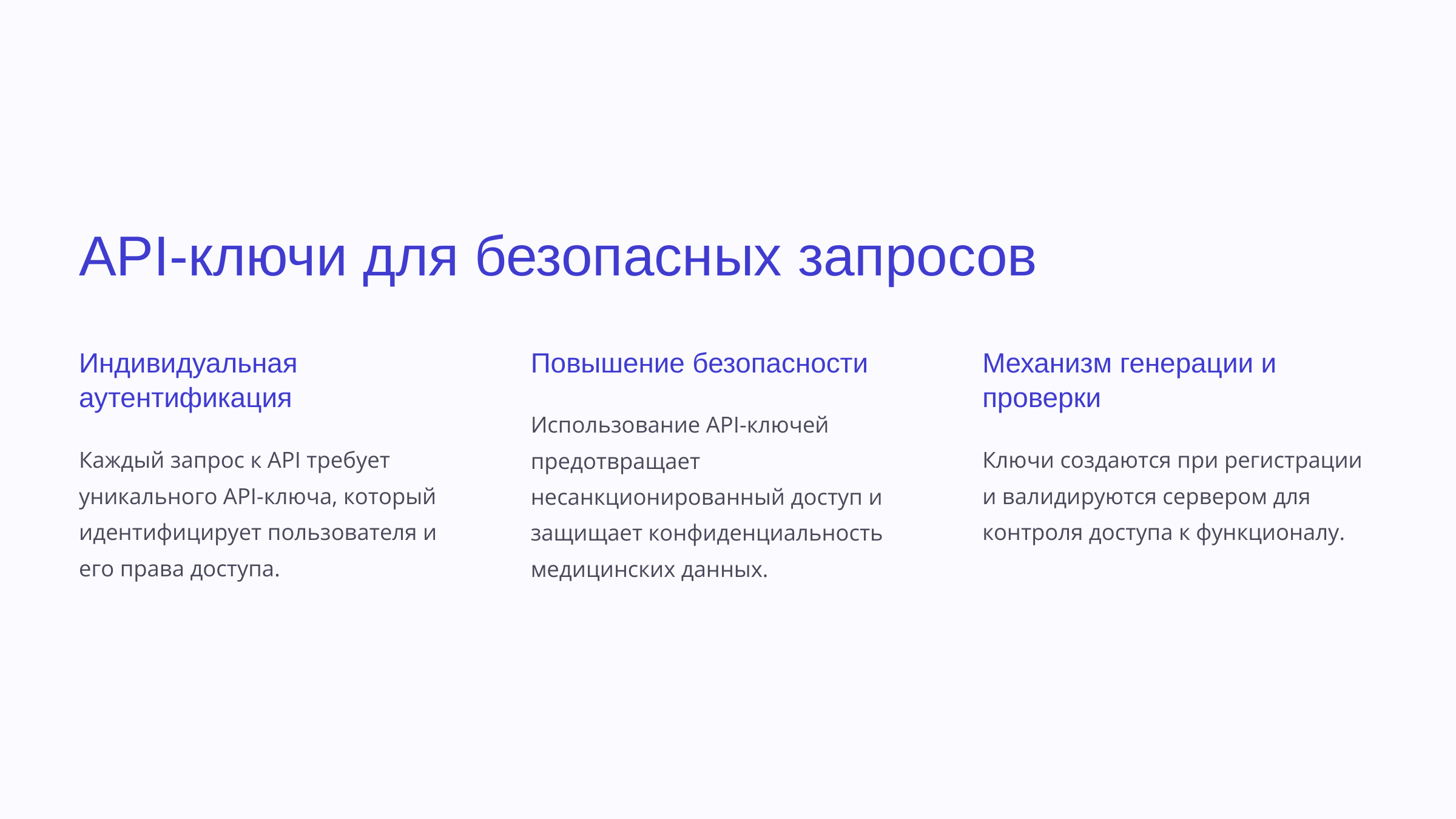

API-ключи для безопасных запросов
Индивидуальная аутентификация
Повышение безопасности
Механизм генерации и проверки
Использование API-ключей предотвращает несанкционированный доступ и защищает конфиденциальность медицинских данных.
Каждый запрос к API требует уникального API-ключа, который идентифицирует пользователя и его права доступа.
Ключи создаются при регистрации и валидируются сервером для контроля доступа к функционалу.